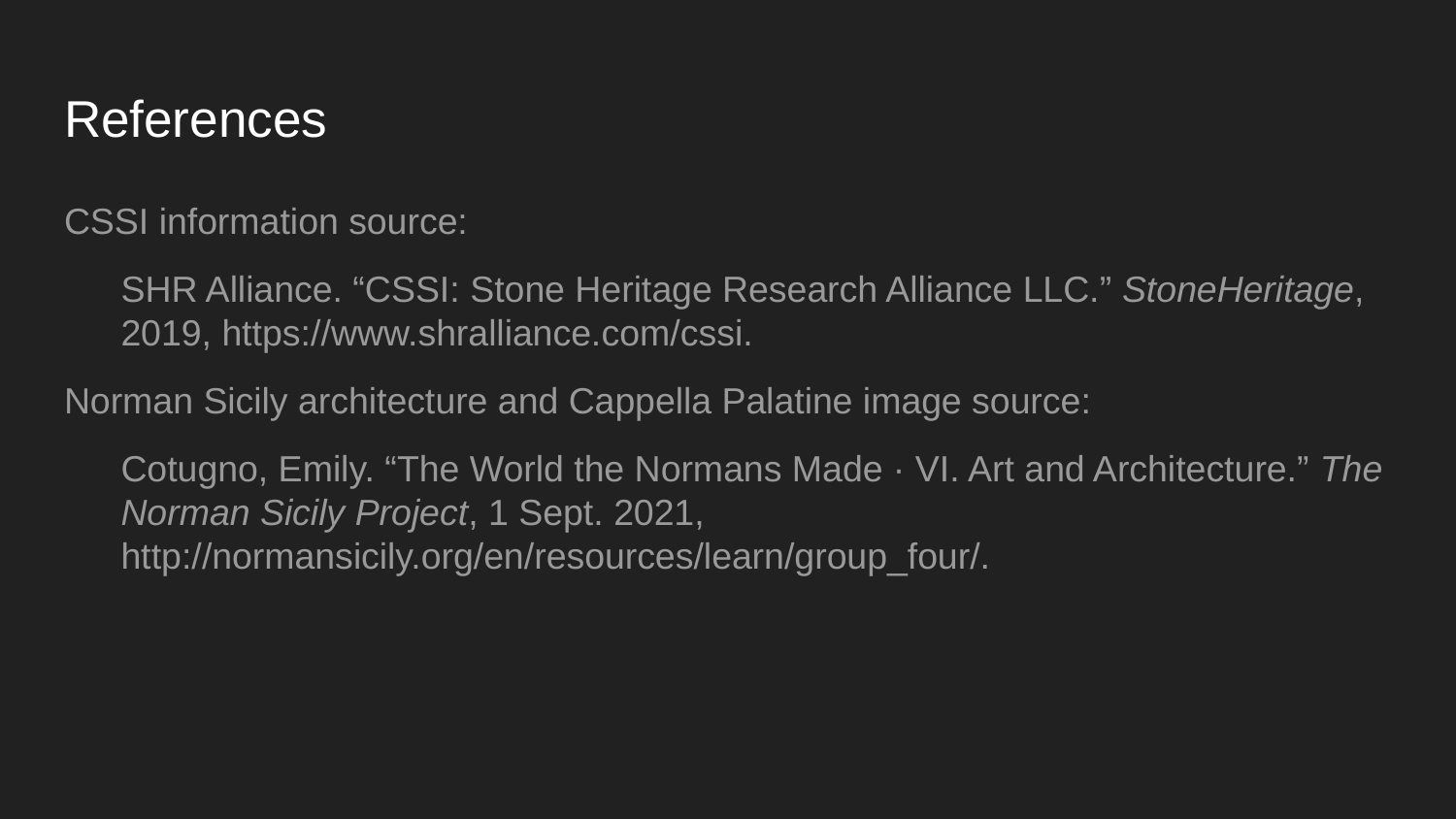

# References
CSSI information source:
SHR Alliance. “CSSI: Stone Heritage Research Alliance LLC.” StoneHeritage, 2019, https://www.shralliance.com/cssi.
Norman Sicily architecture and Cappella Palatine image source:
Cotugno, Emily. “The World the Normans Made · VI. Art and Architecture.” The Norman Sicily Project, 1 Sept. 2021, http://normansicily.org/en/resources/learn/group_four/.